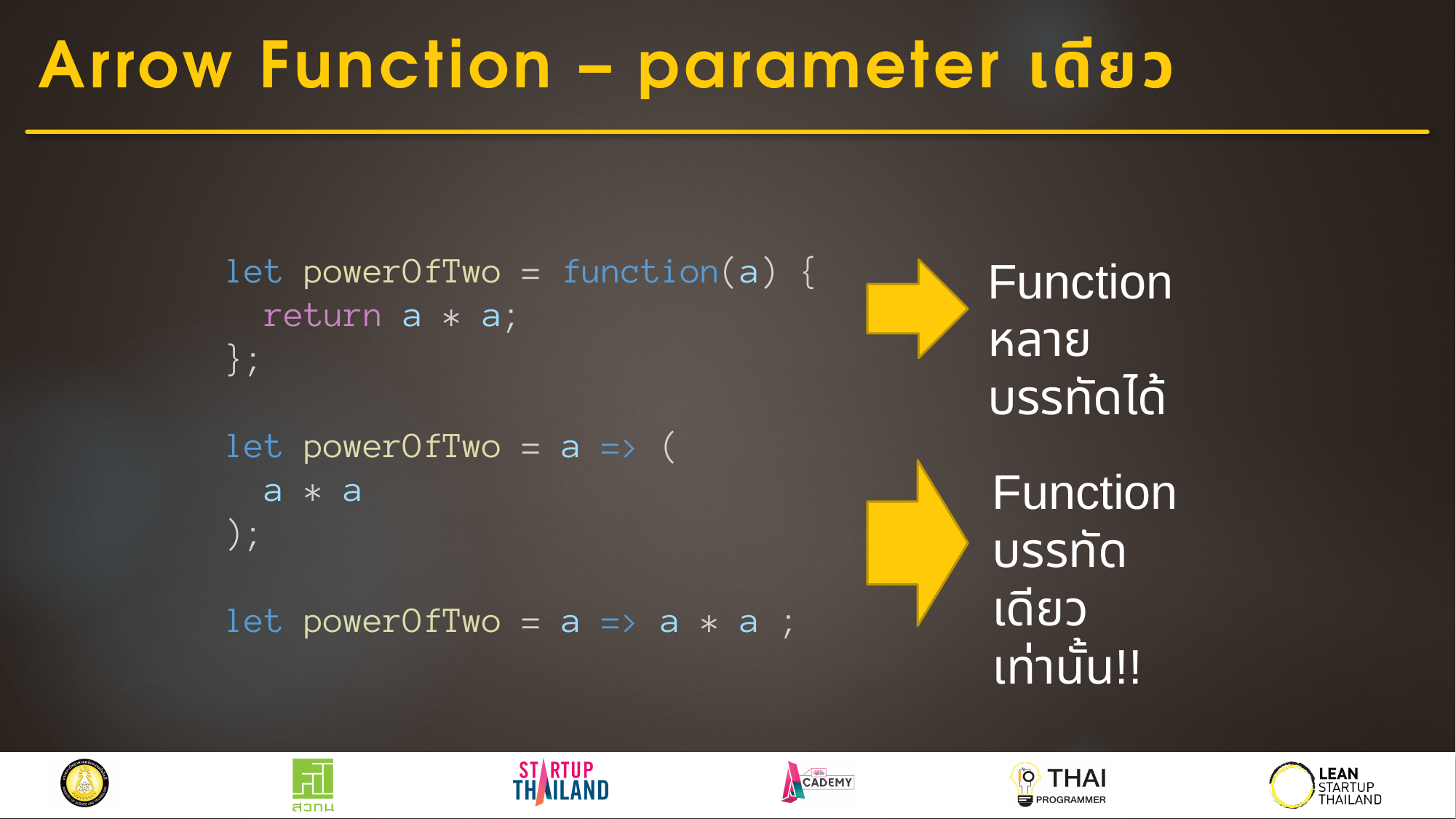

# Arrow Function – parameter เดียว

let powerOfTwo = function(a) {
  return a * a;
};

let powerOfTwo = a => (
  a * a
);

let powerOfTwo = a => a * a ;
Function หลายบรรทัดได้

Function บรรทัดเดียวเท่านั้น!!